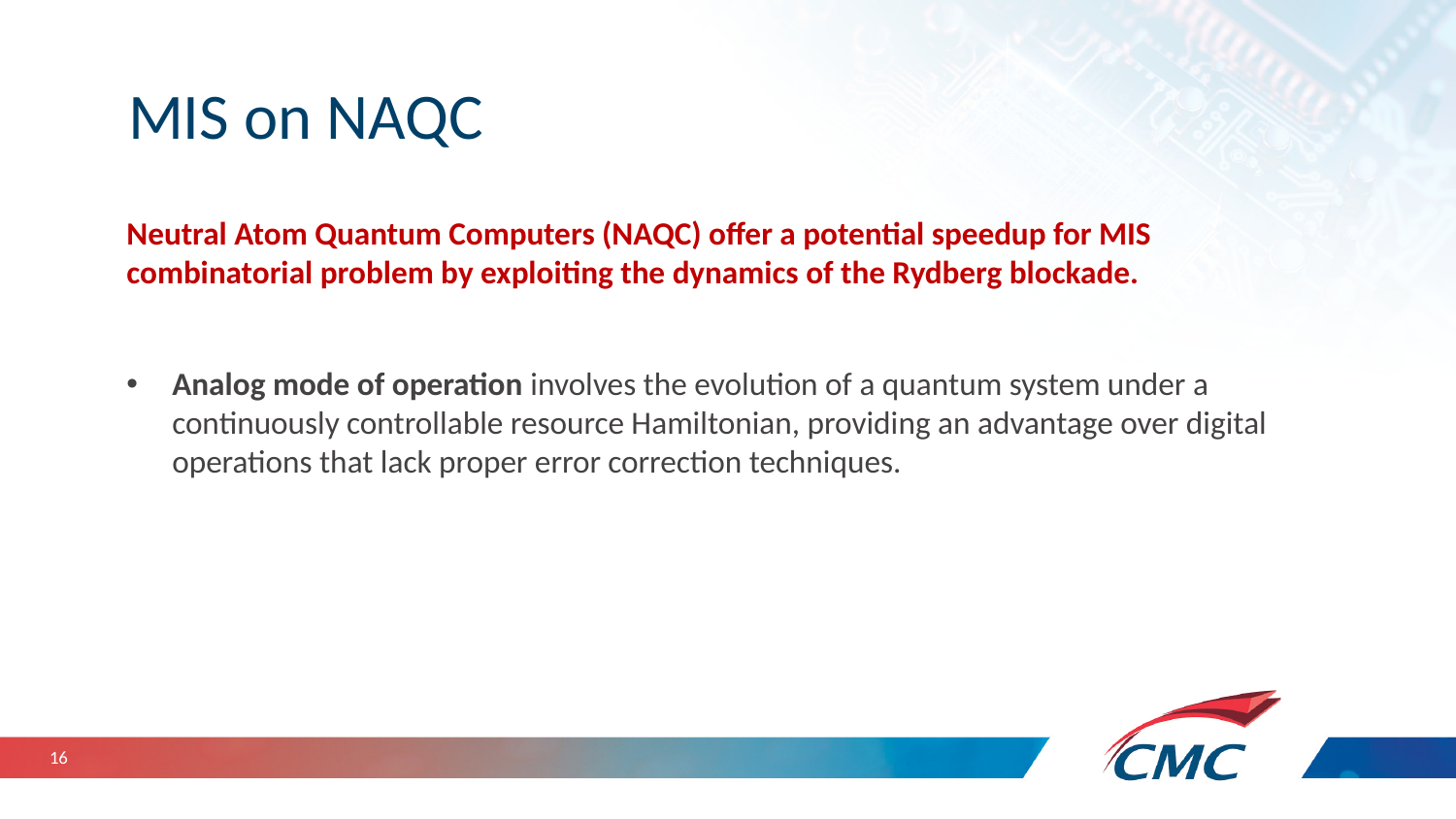

# MIS on NAQC
Neutral Atom Quantum Computers (NAQC) offer a potential speedup for MIS combinatorial problem by exploiting the dynamics of the Rydberg blockade.
Analog mode of operation involves the evolution of a quantum system under a continuously controllable resource Hamiltonian, providing an advantage over digital operations that lack proper error correction techniques.
16